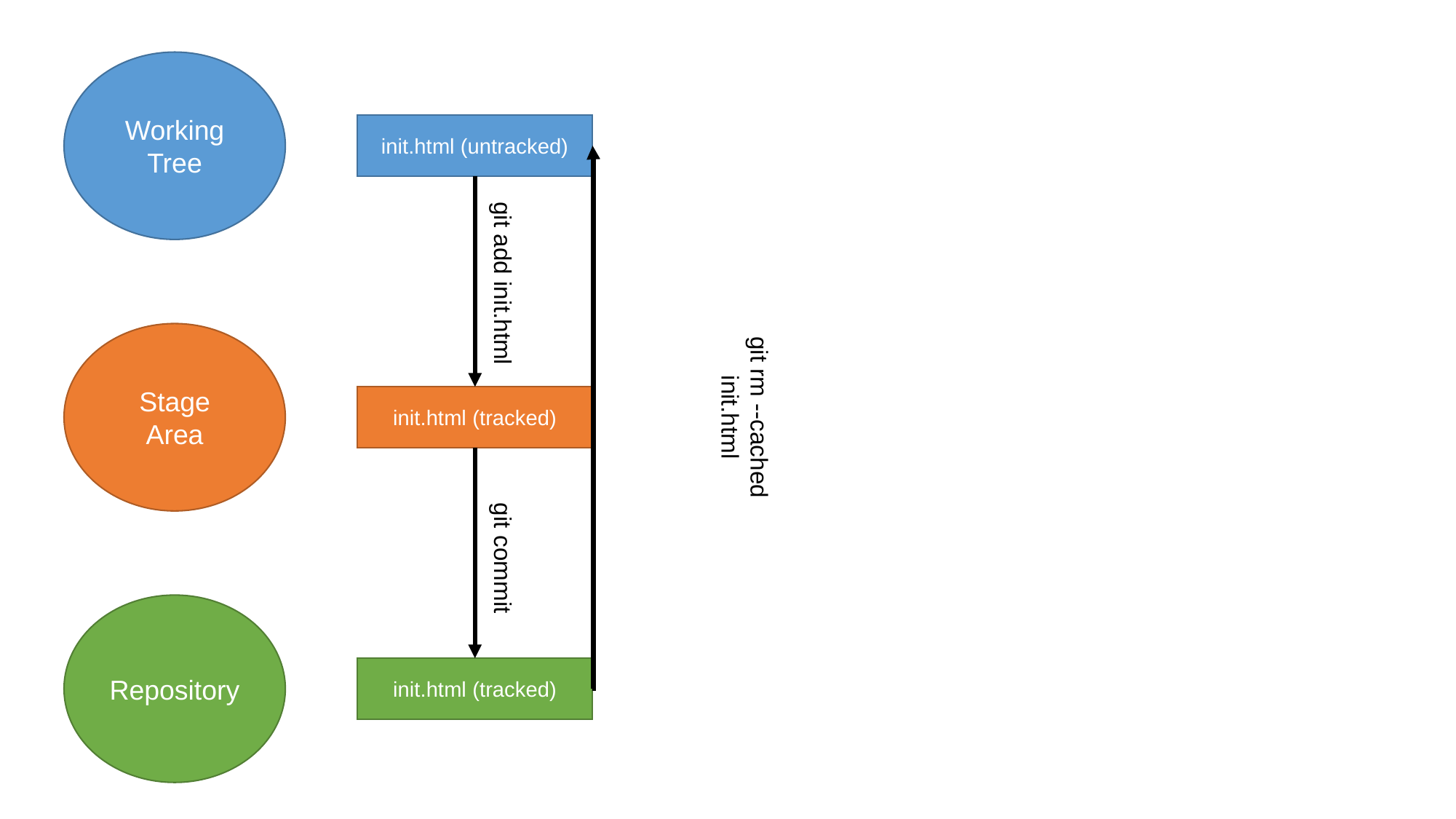

Working Tree
init.html (untracked)
git add init.html
Stage
Area
git rm --cached init.html
init.html (tracked)
git commit
Repository
init.html (tracked)